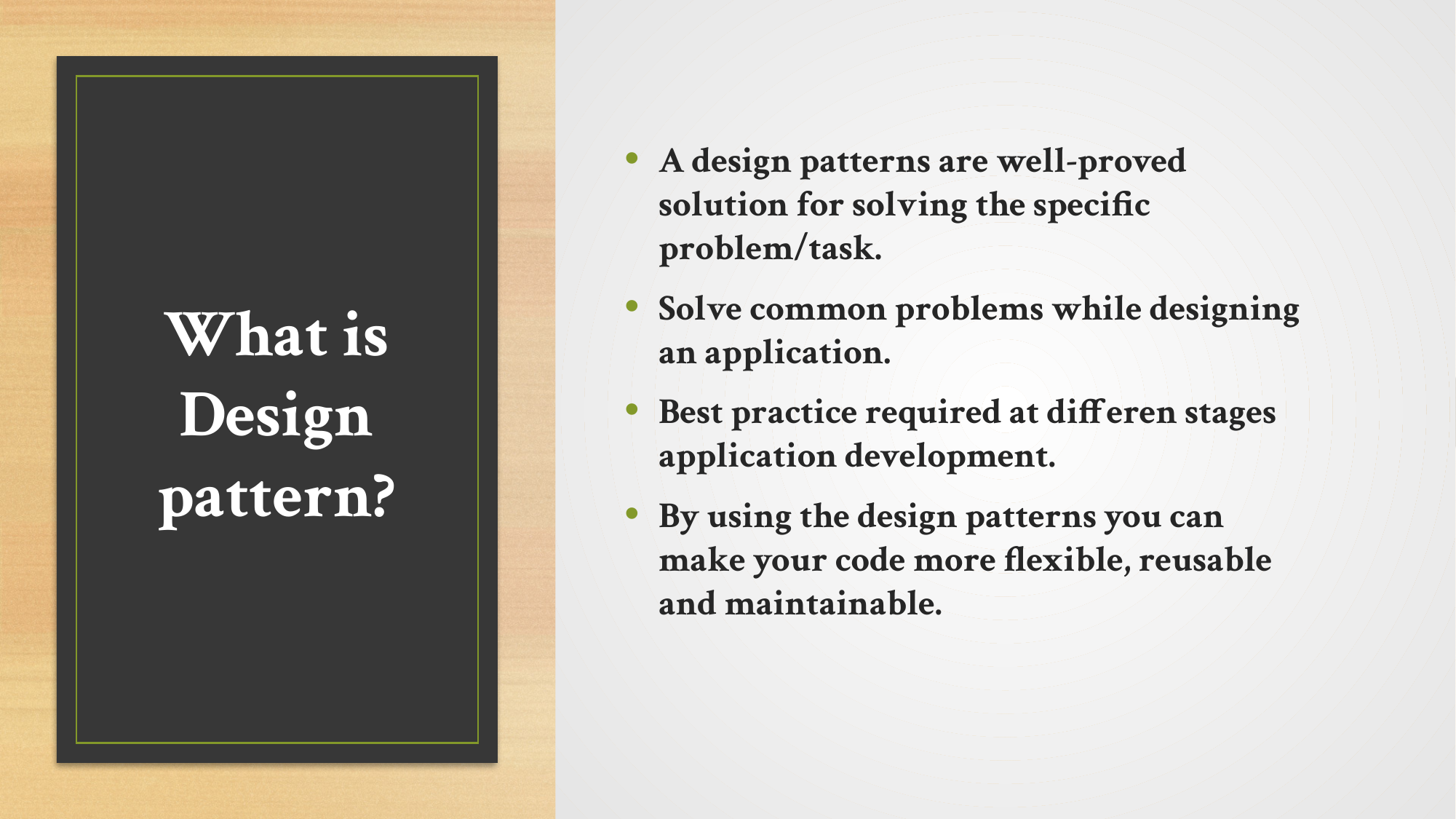

A design patterns are well-proved solution for solving the specific problem/task.
Solve common problems while designing an application.
Best practice required at differen stages application development.
By using the design patterns you can make your code more flexible, reusable and maintainable.

# What is Design pattern?